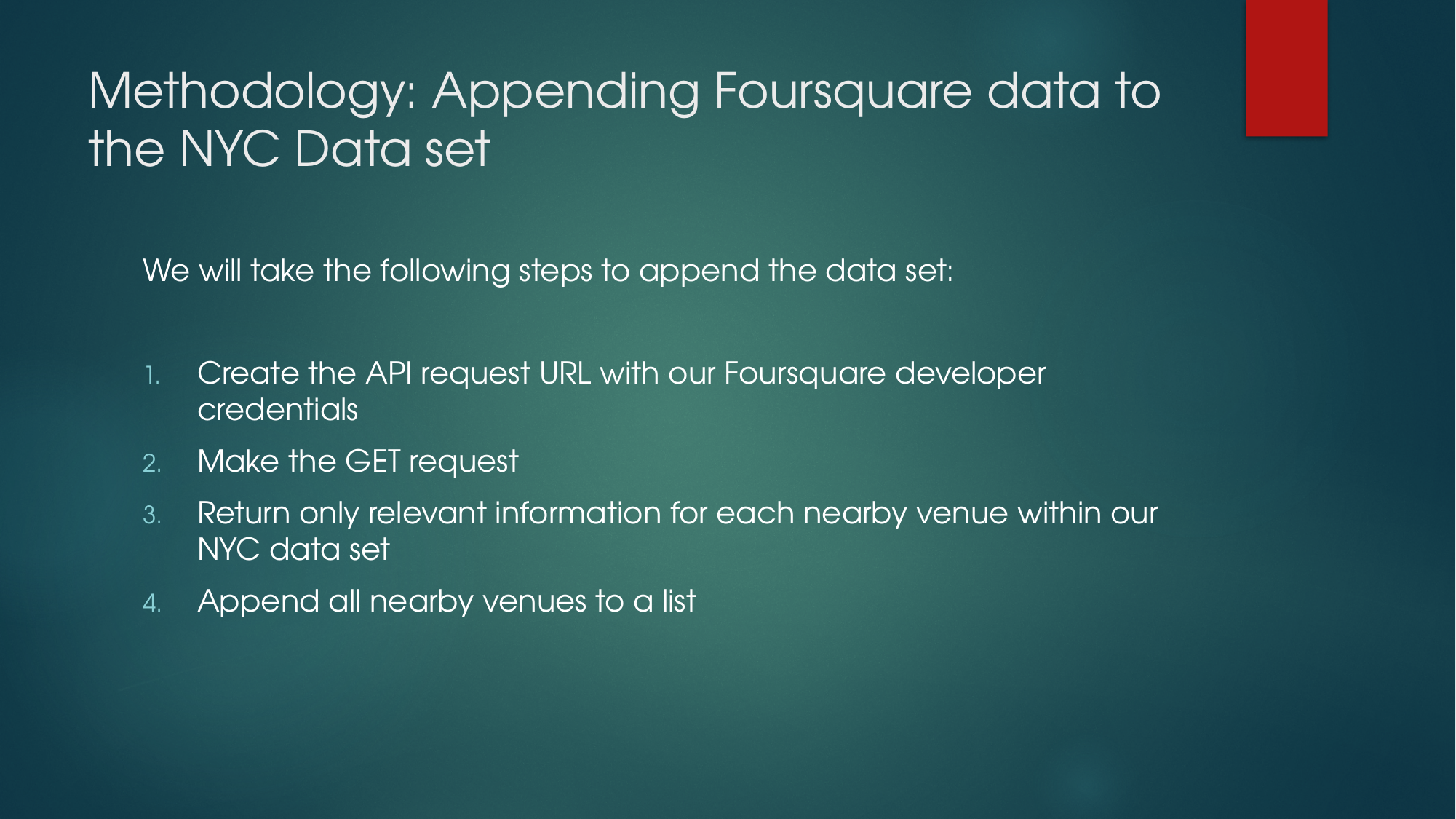

# Methodology: Appending Foursquare data to the NYC Data set
We will take the following steps to append the data set:

Create the API request URL with our Foursquare developer credentials
Make the GET request
Return only relevant information for each nearby venue within our NYC data set
Append all nearby venues to a list